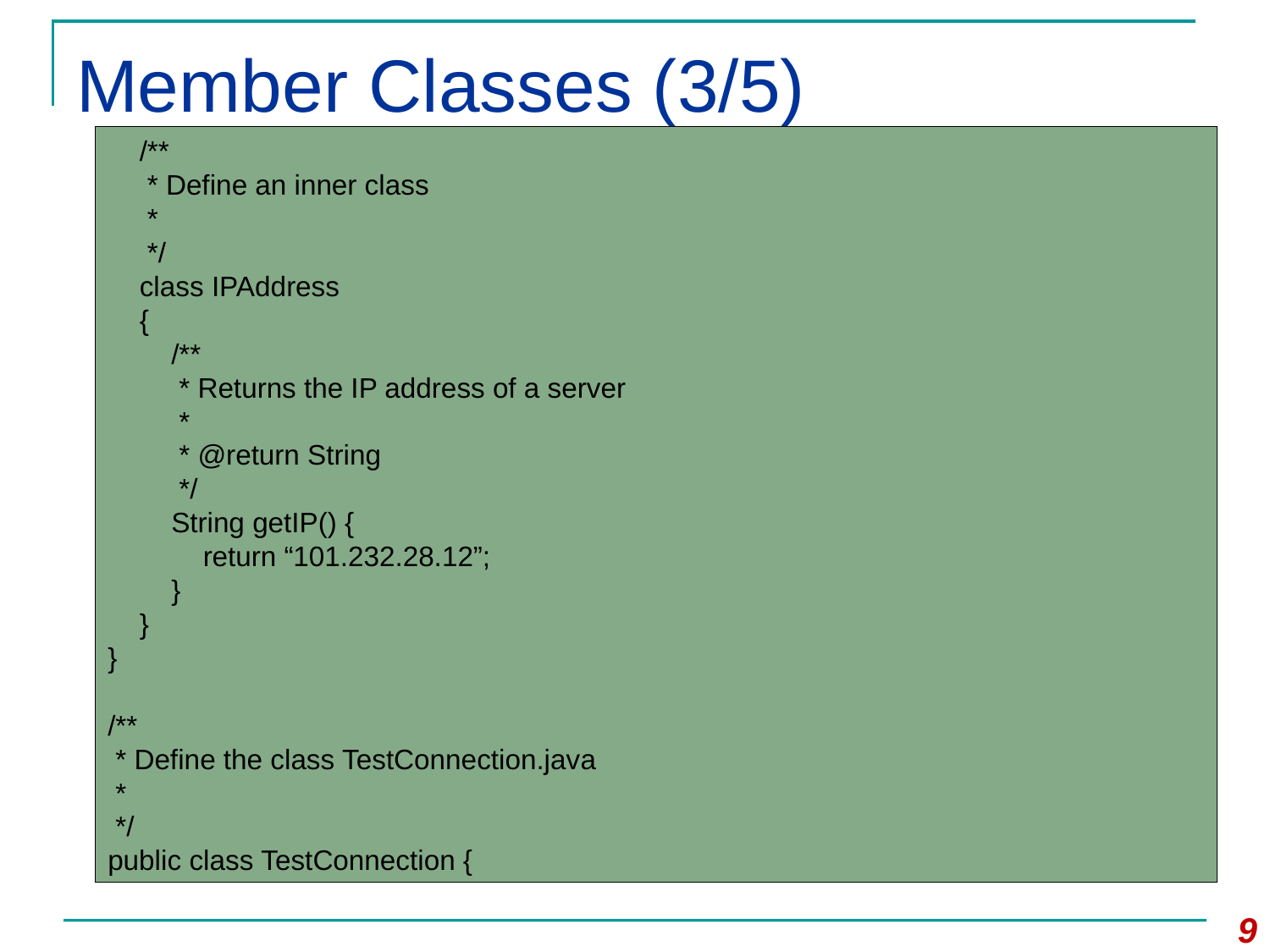

# Member Classes (3/5)
/**
 * Define an inner class
 *
 */
class IPAddress
{
/**
 * Returns the IP address of a server
 *
 * @return String
 */
String getIP() {
return “101.232.28.12”;
}
}
}

/**
 * Define the class TestConnection.java
 *
 */
public class TestConnection {
9